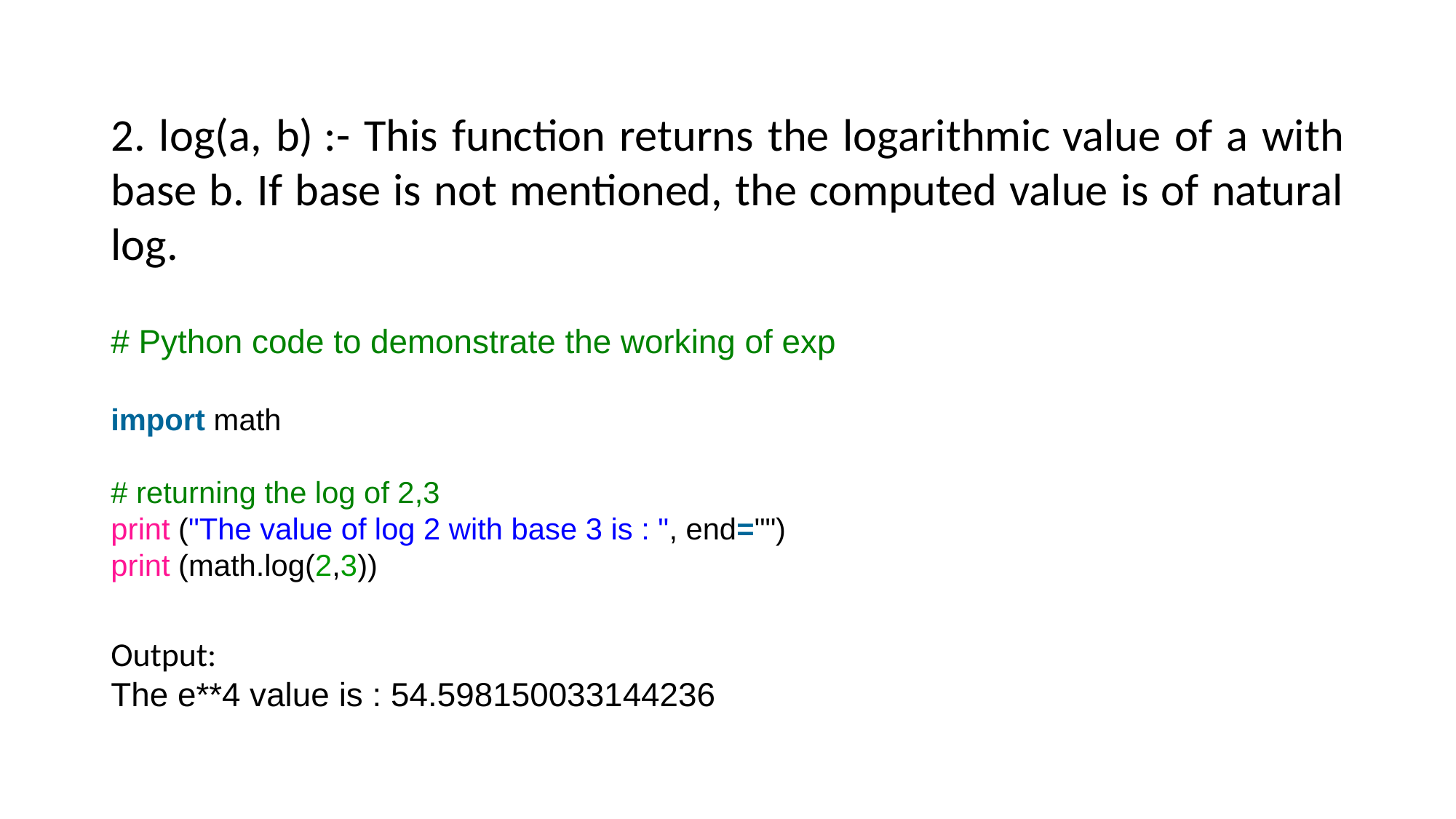

2. log(a, b) :- This function returns the logarithmic value of a with base b. If base is not mentioned, the computed value is of natural log.
# Python code to demonstrate the working of exp

import math

# returning the log of 2,3
print ("The value of log 2 with base 3 is : ", end="")
print (math.log(2,3))

Output:
The e**4 value is : 54.598150033144236